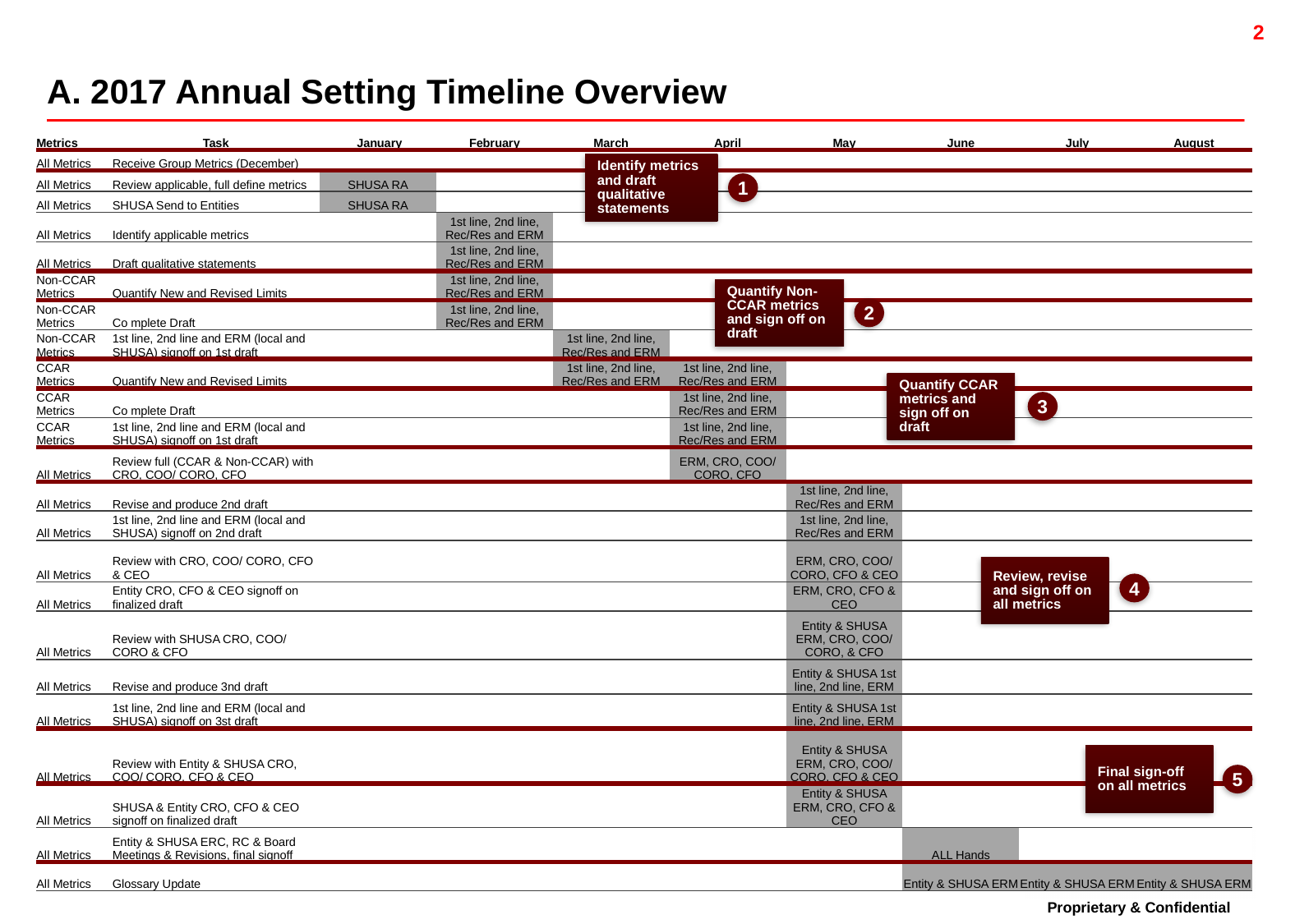

A. 2017 Annual Setting Timeline Overview
| Metrics | Task | January | February | March | April | May | June | July | August |
| --- | --- | --- | --- | --- | --- | --- | --- | --- | --- |
| All Metrics | Receive Group Metrics (December) |  |  |  |  |  |  |  |  |
| All Metrics | Review applicable, full define metrics | SHUSA RA |  |  |  |  |  |  |  |
| All Metrics | SHUSA Send to Entities | SHUSA RA |  |  |  |  |  |  |  |
| All Metrics | Identify applicable metrics |  | 1st line, 2nd line, Rec/Res and ERM |  |  |  |  |  |  |
| All Metrics | Draft qualitative statements |  | 1st line, 2nd line, Rec/Res and ERM |  |  |  |  |  |  |
| Non-CCAR Metrics | Quantify New and Revised Limits |  | 1st line, 2nd line, Rec/Res and ERM |  |  |  |  |  |  |
| Non-CCAR Metrics | Co mplete Draft |  | 1st line, 2nd line, Rec/Res and ERM |  |  |  |  |  |  |
| Non-CCAR Metrics | 1st line, 2nd line and ERM (local and SHUSA) signoff on 1st draft |  |  | 1st line, 2nd line, Rec/Res and ERM |  |  |  |  |  |
| CCAR Metrics | Quantify New and Revised Limits |  |  | 1st line, 2nd line, Rec/Res and ERM | 1st line, 2nd line, Rec/Res and ERM |  |  |  |  |
| CCAR Metrics | Co mplete Draft |  |  |  | 1st line, 2nd line, Rec/Res and ERM |  |  |  |  |
| CCAR Metrics | 1st line, 2nd line and ERM (local and SHUSA) signoff on 1st draft |  |  |  | 1st line, 2nd line, Rec/Res and ERM |  |  |  |  |
| All Metrics | Review full (CCAR & Non-CCAR) with CRO, COO/ CORO, CFO |  |  |  | ERM, CRO, COO/ CORO, CFO |  |  |  |  |
| All Metrics | Revise and produce 2nd draft |  |  |  |  | 1st line, 2nd line, Rec/Res and ERM |  |  |  |
| All Metrics | 1st line, 2nd line and ERM (local and SHUSA) signoff on 2nd draft |  |  |  |  | 1st line, 2nd line, Rec/Res and ERM |  |  |  |
| All Metrics | Review with CRO, COO/ CORO, CFO & CEO |  |  |  |  | ERM, CRO, COO/ CORO, CFO & CEO |  |  |  |
| All Metrics | Entity CRO, CFO & CEO signoff on finalized draft |  |  |  |  | ERM, CRO, CFO & CEO |  |  |  |
| All Metrics | Review with SHUSA CRO, COO/ CORO & CFO |  |  |  |  | Entity & SHUSA ERM, CRO, COO/ CORO, & CFO |  |  |  |
| All Metrics | Revise and produce 3nd draft |  |  |  |  | Entity & SHUSA 1st line, 2nd line, ERM |  |  |  |
| All Metrics | 1st line, 2nd line and ERM (local and SHUSA) signoff on 3st draft |  |  |  |  | Entity & SHUSA 1st line, 2nd line, ERM |  |  |  |
| All Metrics | Review with Entity & SHUSA CRO, COO/ CORO, CFO & CEO |  |  |  |  | Entity & SHUSA ERM, CRO, COO/ CORO, CFO & CEO |  |  |  |
| All Metrics | SHUSA & Entity CRO, CFO & CEO signoff on finalized draft |  |  |  |  | Entity & SHUSA ERM, CRO, CFO & CEO |  |  |  |
| All Metrics | Entity & SHUSA ERC, RC & Board Meetings & Revisions, final signoff |  |  |  |  |  | ALL Hands |  |  |
| All Metrics | Glossary Update |  |  |  |  |  | Entity & SHUSA ERM | Entity & SHUSA ERM | Entity & SHUSA ERM |
Identify metrics and draft qualitative statements
1
Quantify Non-CCAR metrics and sign off on draft
2
Quantify CCAR metrics and sign off on draft
3
Review, revise and sign off on all metrics
4
Final sign-off on all metrics
5